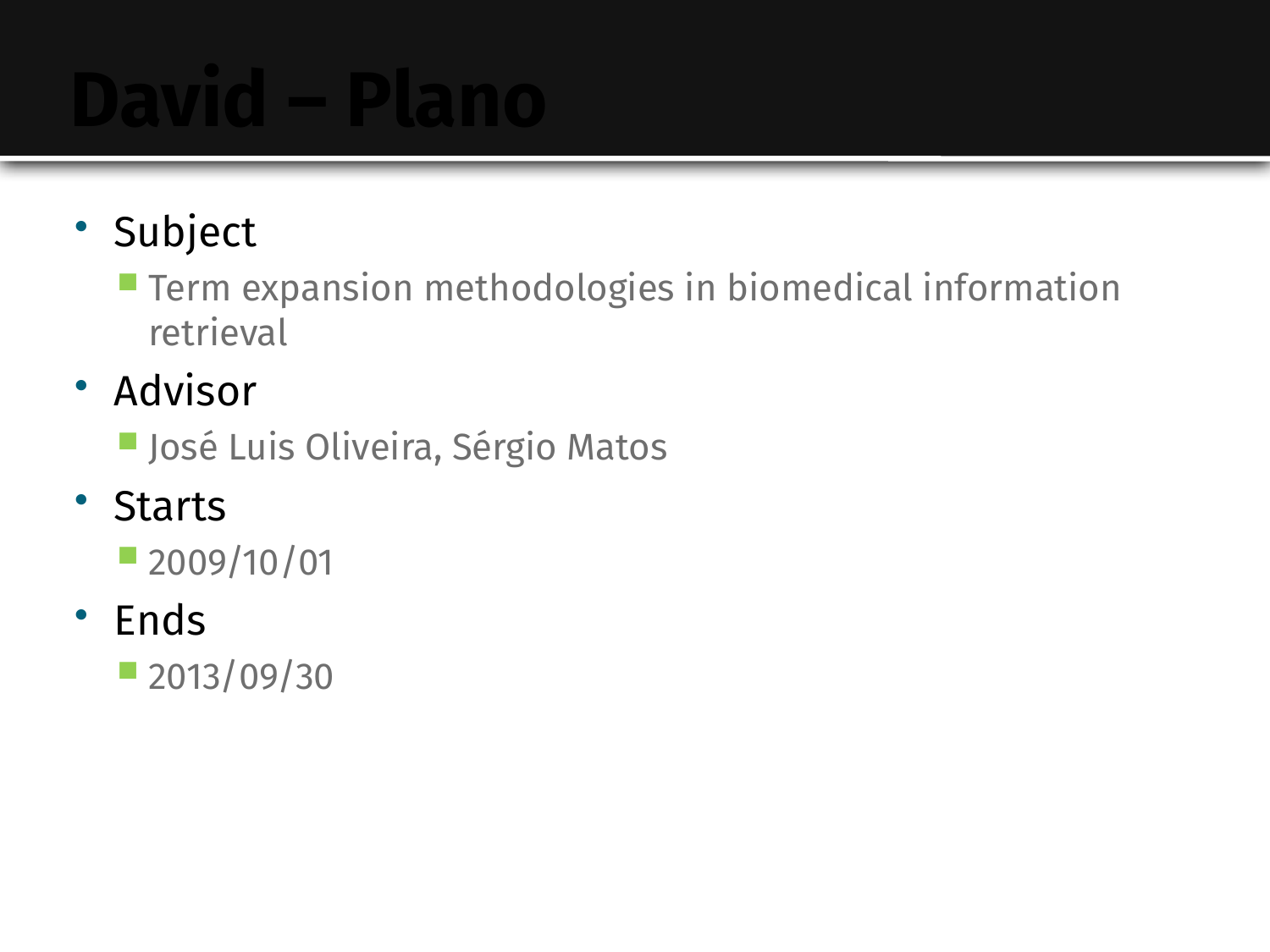

# David – Plano
Subject
Term expansion methodologies in biomedical information retrieval
Advisor
José Luis Oliveira, Sérgio Matos
Starts
2009/10/01
Ends
2013/09/30